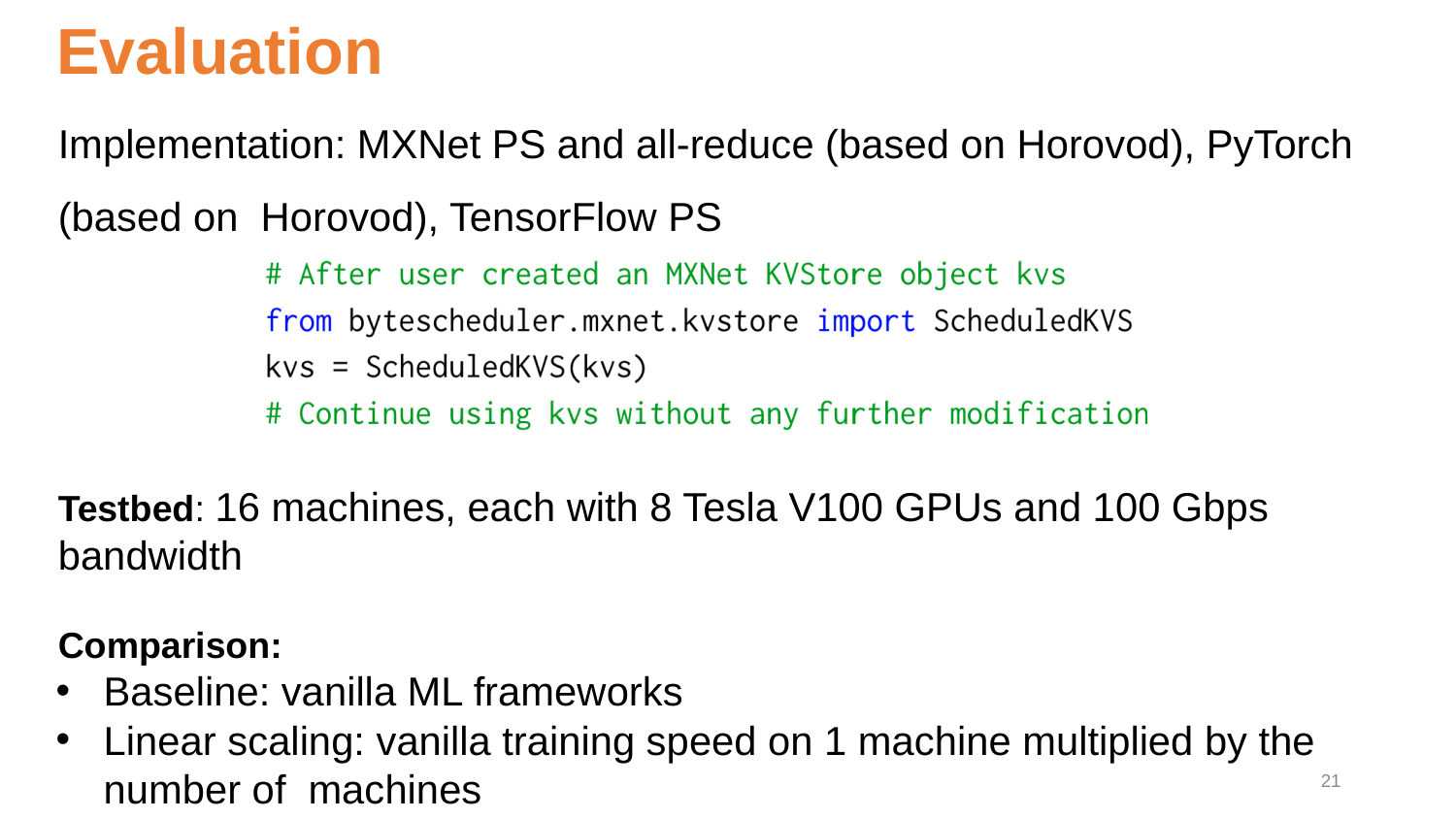

# Evaluation
Implementation: MXNet PS and all-reduce (based on Horovod), PyTorch (based on  Horovod), TensorFlow PS

Testbed: 16 machines, each with 8 Tesla V100 GPUs and 100 Gbps bandwidth

Comparison:
Baseline: vanilla ML frameworks
Linear scaling: vanilla training speed on 1 machine multiplied by the number of  machines
21